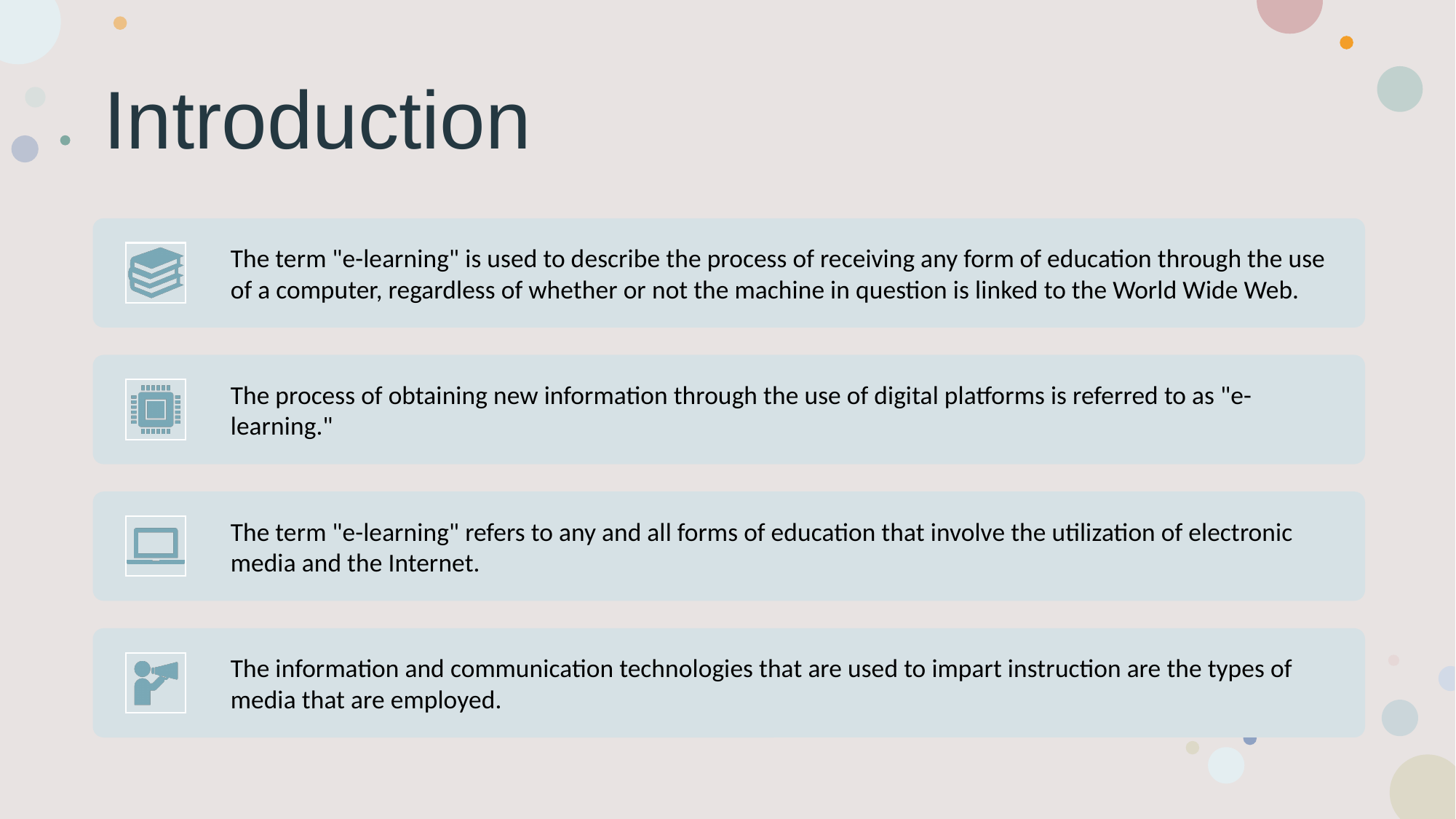

# Introduction
The term "e-learning" is used to describe the process of receiving any form of education through the use of a computer, regardless of whether or not the machine in question is linked to the World Wide Web.
The process of obtaining new information through the use of digital platforms is referred to as "e-learning."
The term "e-learning" refers to any and all forms of education that involve the utilization of electronic media and the Internet.
The information and communication technologies that are used to impart instruction are the types of media that are employed.